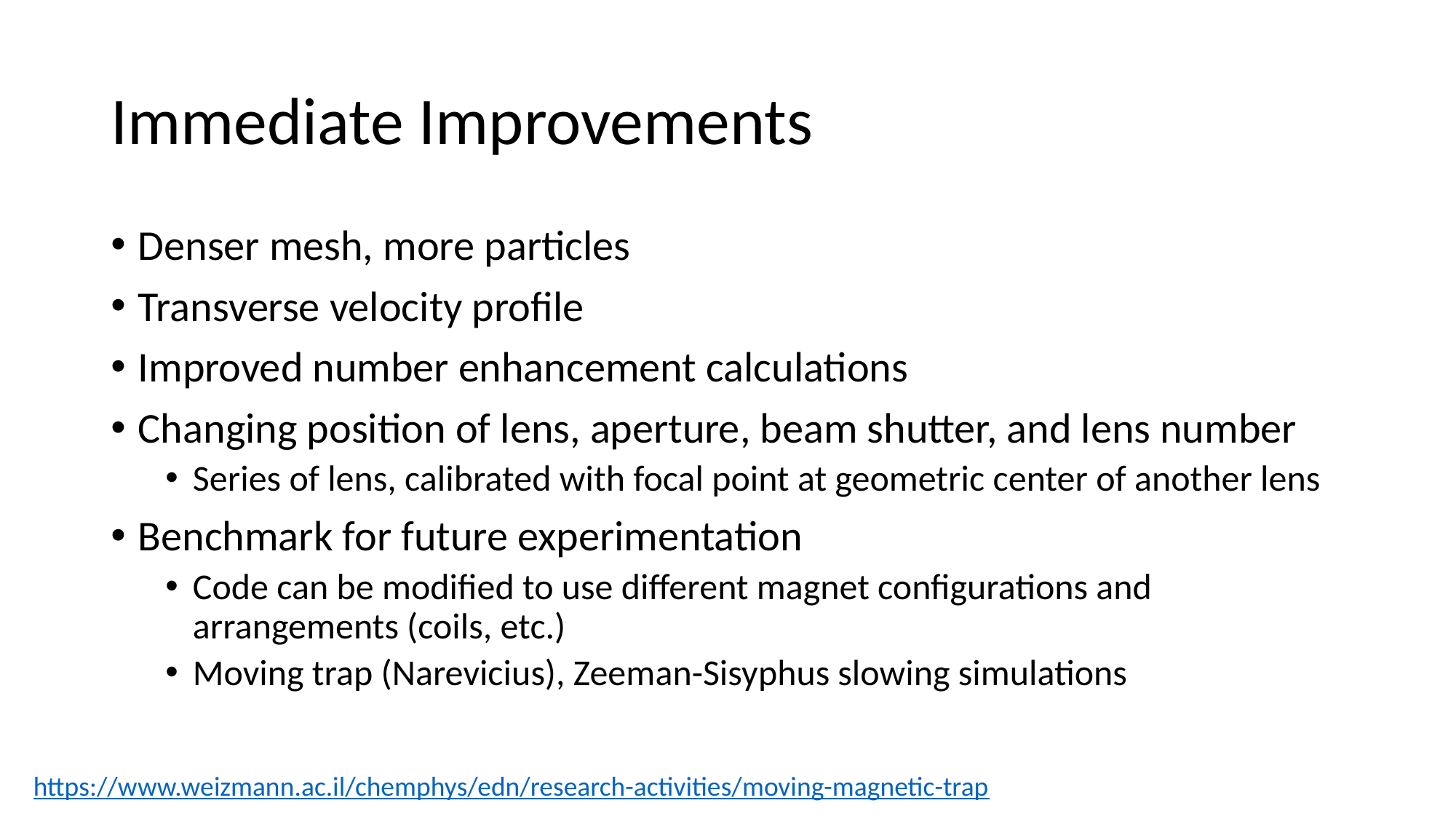

# Immediate Improvements
Denser mesh, more particles
Transverse velocity profile
Improved number enhancement calculations
Changing position of lens, aperture, beam shutter, and lens number
Series of lens, calibrated with focal point at geometric center of another lens
Benchmark for future experimentation
Code can be modified to use different magnet configurations and arrangements (coils, etc.)
Moving trap (Narevicius), Zeeman-Sisyphus slowing simulations

https://www.weizmann.ac.il/chemphys/edn/research-activities/moving-magnetic-trap